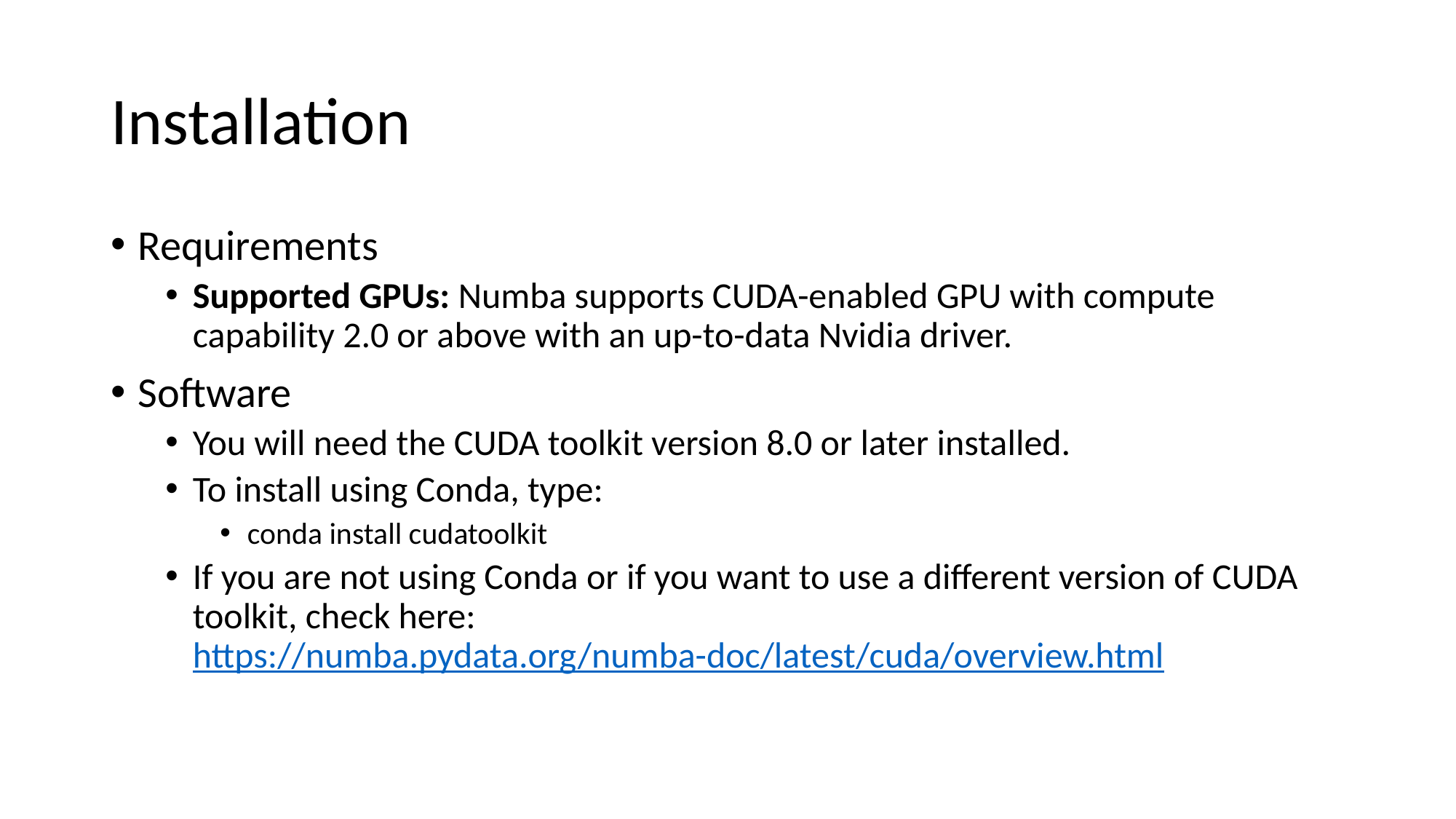

# Installation
Requirements
Supported GPUs: Numba supports CUDA-enabled GPU with compute capability 2.0 or above with an up-to-data Nvidia driver.
Software
You will need the CUDA toolkit version 8.0 or later installed.
To install using Conda, type:
conda install cudatoolkit
If you are not using Conda or if you want to use a different version of CUDA toolkit, check here: https://numba.pydata.org/numba-doc/latest/cuda/overview.html